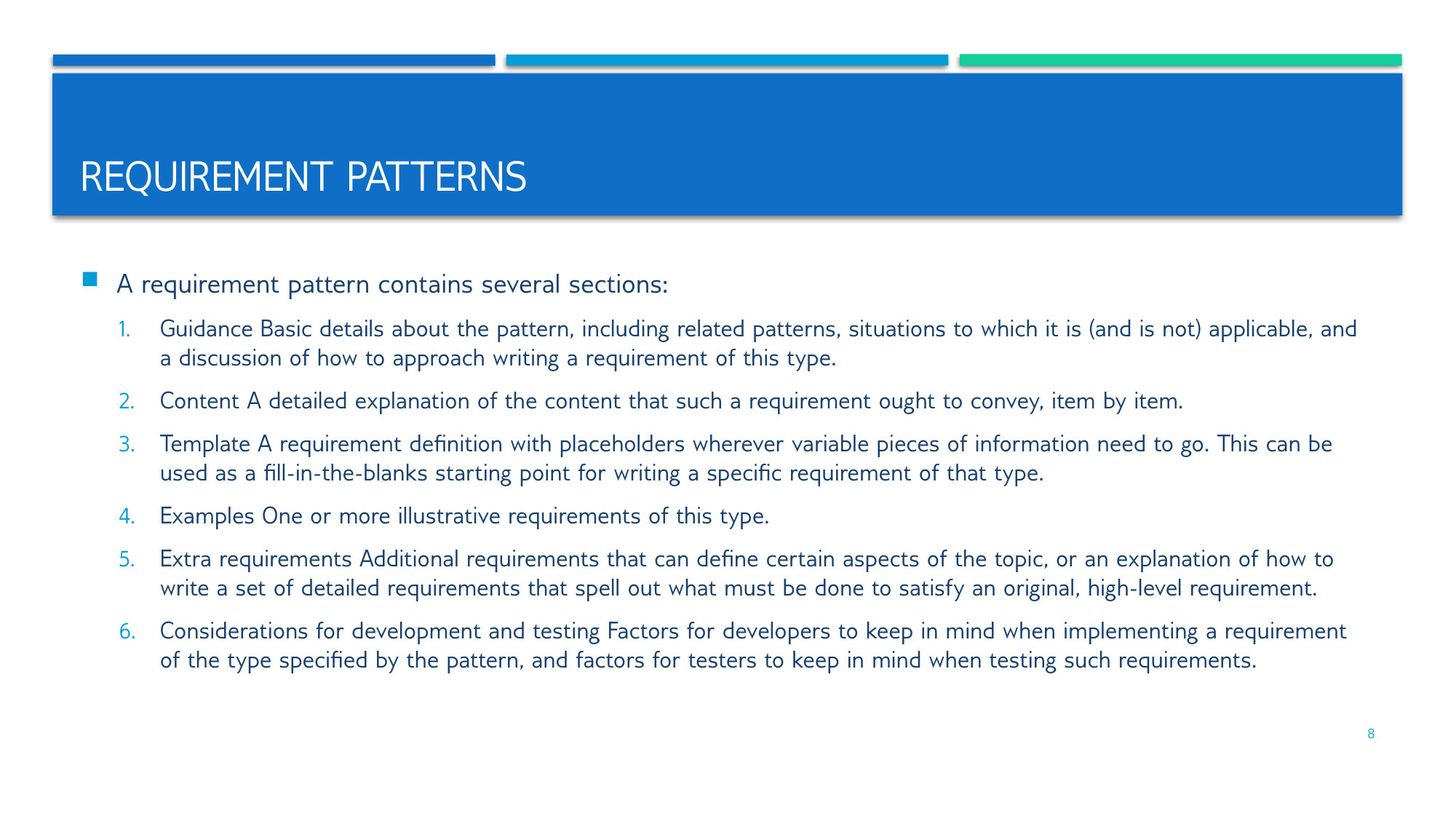

# Requirement patterns
A requirement pattern contains several sections:
Guidance Basic details about the pattern, including related patterns, situations to which it is (and is not) applicable, and a discussion of how to approach writing a requirement of this type.
Content A detailed explanation of the content that such a requirement ought to convey, item by item.
Template A requirement definition with placeholders wherever variable pieces of information need to go. This can be used as a fill-in-the-blanks starting point for writing a specific requirement of that type.
Examples One or more illustrative requirements of this type.
Extra requirements Additional requirements that can define certain aspects of the topic, or an explanation of how to write a set of detailed requirements that spell out what must be done to satisfy an original, high-level requirement.
Considerations for development and testing Factors for developers to keep in mind when implementing a requirement of the type specified by the pattern, and factors for testers to keep in mind when testing such requirements.
8